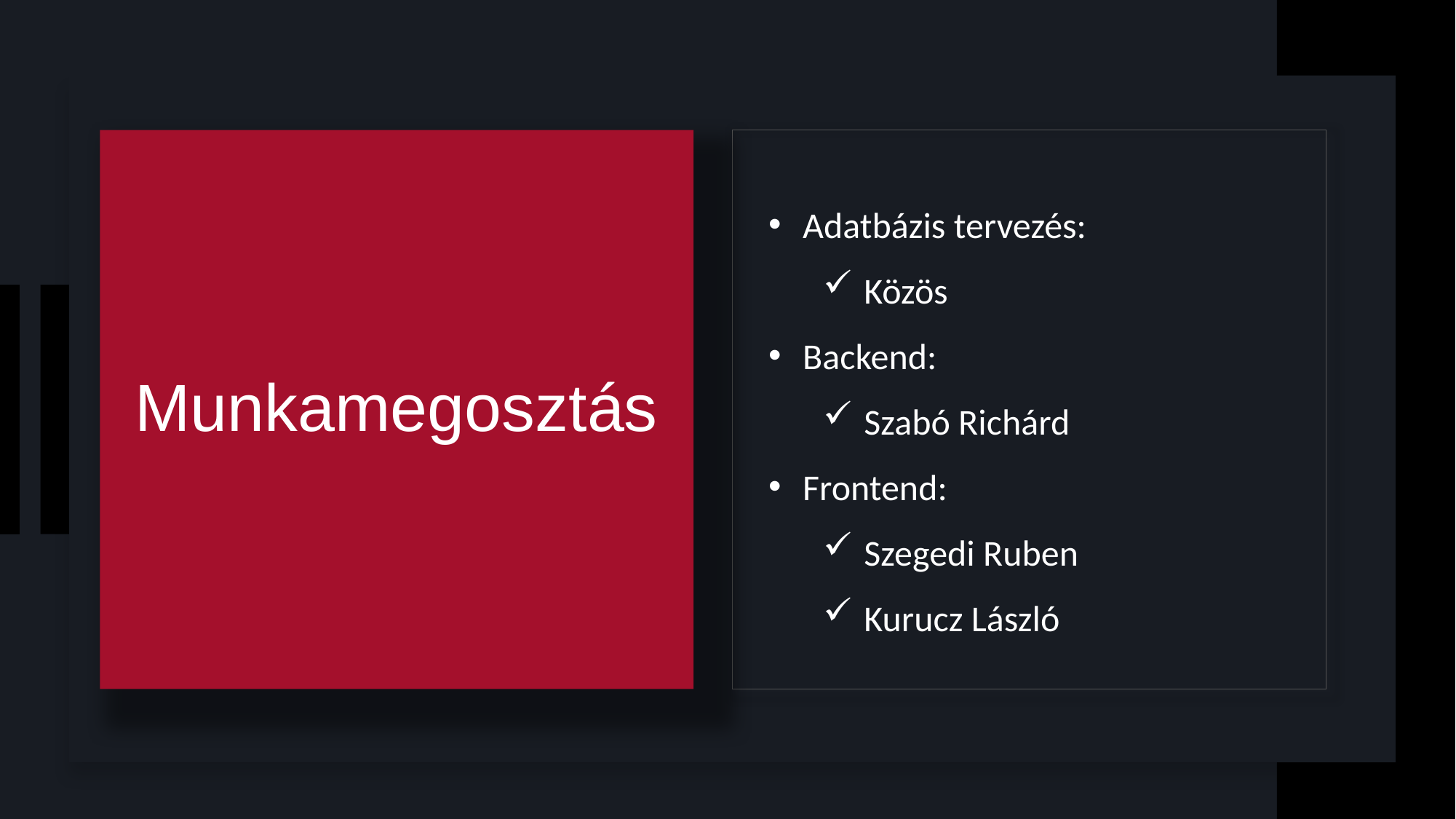

# Munkamegosztás

Adatbázis tervezés:
Közös
Backend:
Szabó Richárd
Frontend:
Szegedi Ruben
Kurucz László